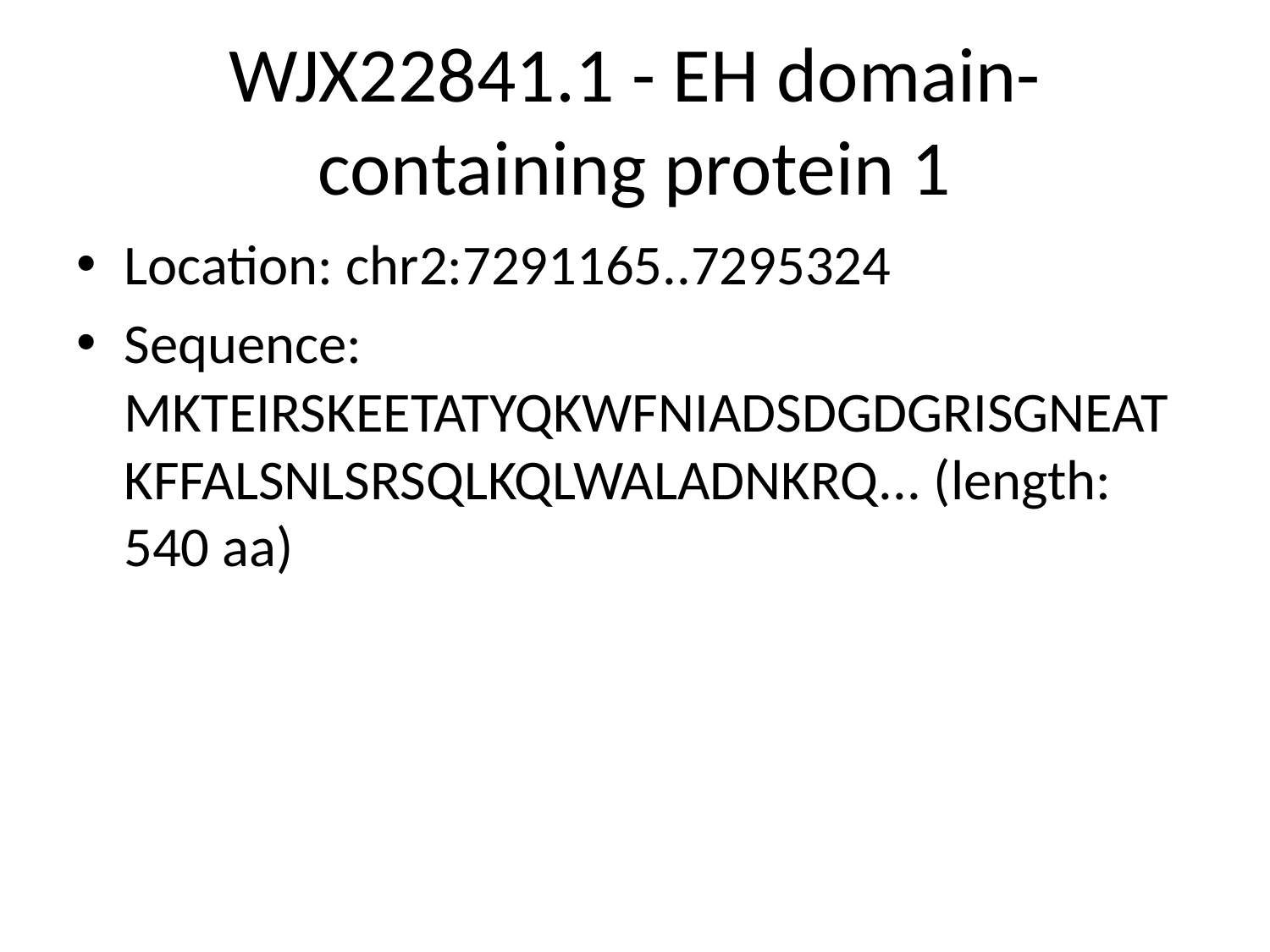

# WJX22841.1 - EH domain-containing protein 1
Location: chr2:7291165..7295324
Sequence: MKTEIRSKEETATYQKWFNIADSDGDGRISGNEATKFFALSNLSRSQLKQLWALADNKRQ... (length: 540 aa)